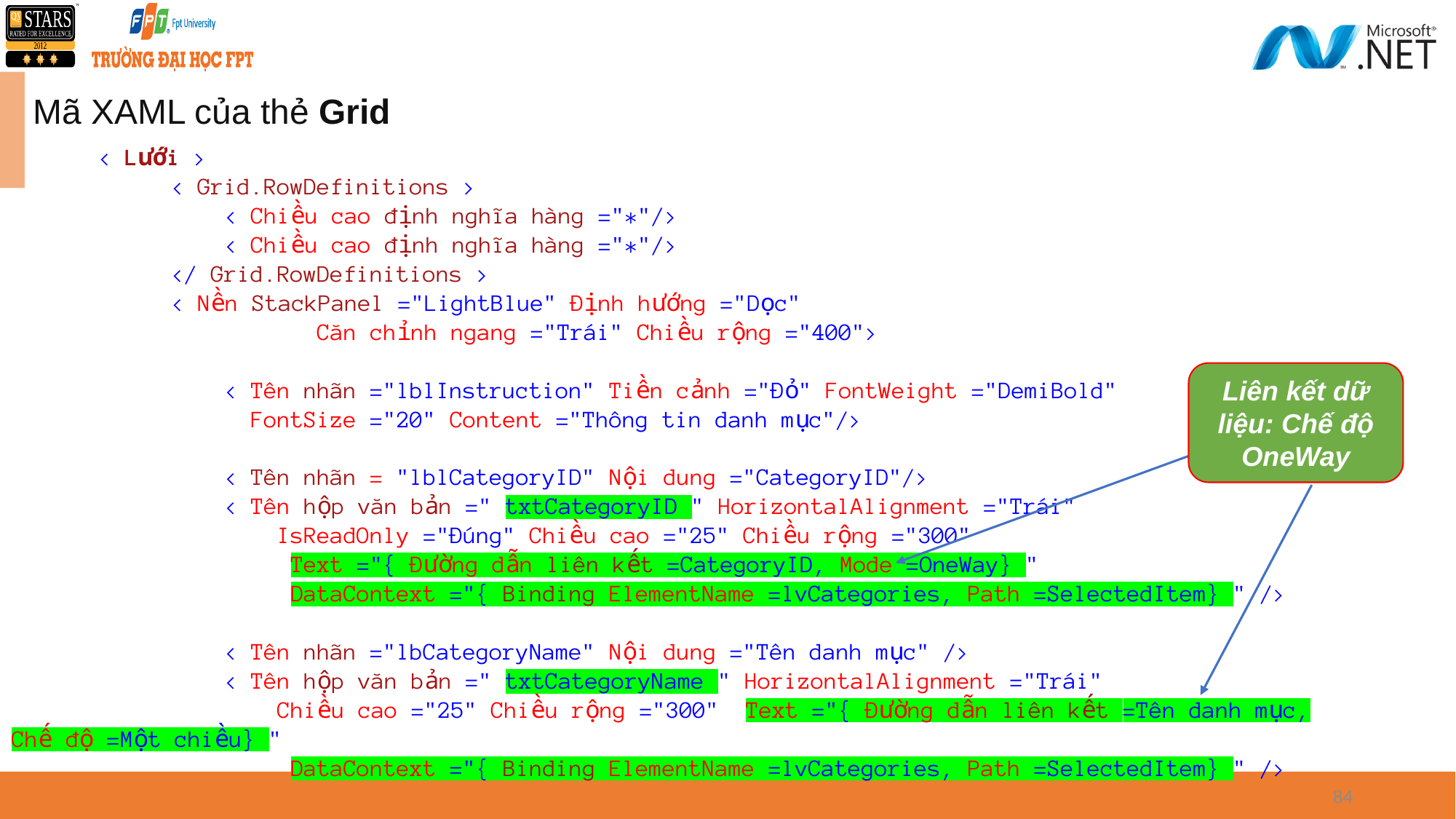

Mã XAML của thẻ Grid
       < Lưới >
            < Grid.RowDefinitions >
                < Chiều cao định nghĩa hàng ="*"/>
                < Chiều cao định nghĩa hàng ="*"/>
            </ Grid.RowDefinitions >
            < Nền StackPanel ="LightBlue" Định hướng ="Dọc"
                       Căn chỉnh ngang ="Trái" Chiều rộng ="400">

                < Tên nhãn ="lblInstruction" Tiền cảnh ="Đỏ" FontWeight ="DemiBold"
                  FontSize ="20" Content ="Thông tin danh mục"/>

                < Tên nhãn = "lblCategoryID" Nội dung ="CategoryID"/>
                < Tên hộp văn bản =" txtCategoryID " HorizontalAlignment ="Trái"
                    IsReadOnly ="Đúng" Chiều cao ="25" Chiều rộng ="300"
                     Text ="{ Đường dẫn liên kết =CategoryID, Mode =OneWay} "
                     DataContext ="{ Binding ElementName =lvCategories, Path =SelectedItem} " />

                < Tên nhãn ="lbCategoryName" Nội dung ="Tên danh mục" />
                < Tên hộp văn bản =" txtCategoryName " HorizontalAlignment ="Trái"
                    Chiều cao ="25" Chiều rộng ="300"  Text ="{ Đường dẫn liên kết =Tên danh mục, Chế độ =Một chiều} "
                     DataContext ="{ Binding ElementName =lvCategories, Path =SelectedItem} " />
Liên kết dữ liệu: Chế độ OneWay
84